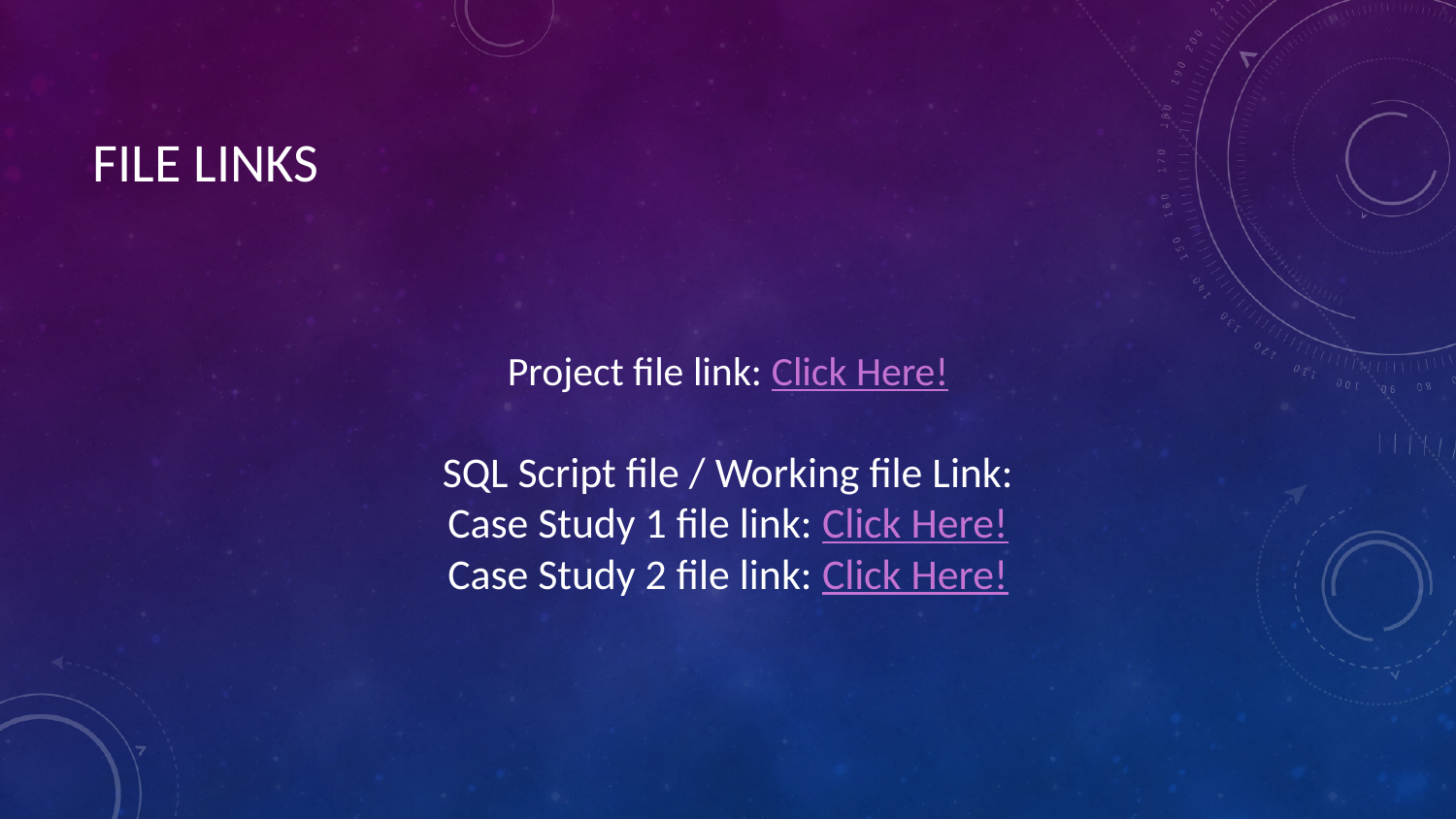

# FILE LINKS
Project file link: Click Here!

SQL Script file / Working file Link:
Case Study 1 file link: Click Here!
Case Study 2 file link: Click Here!